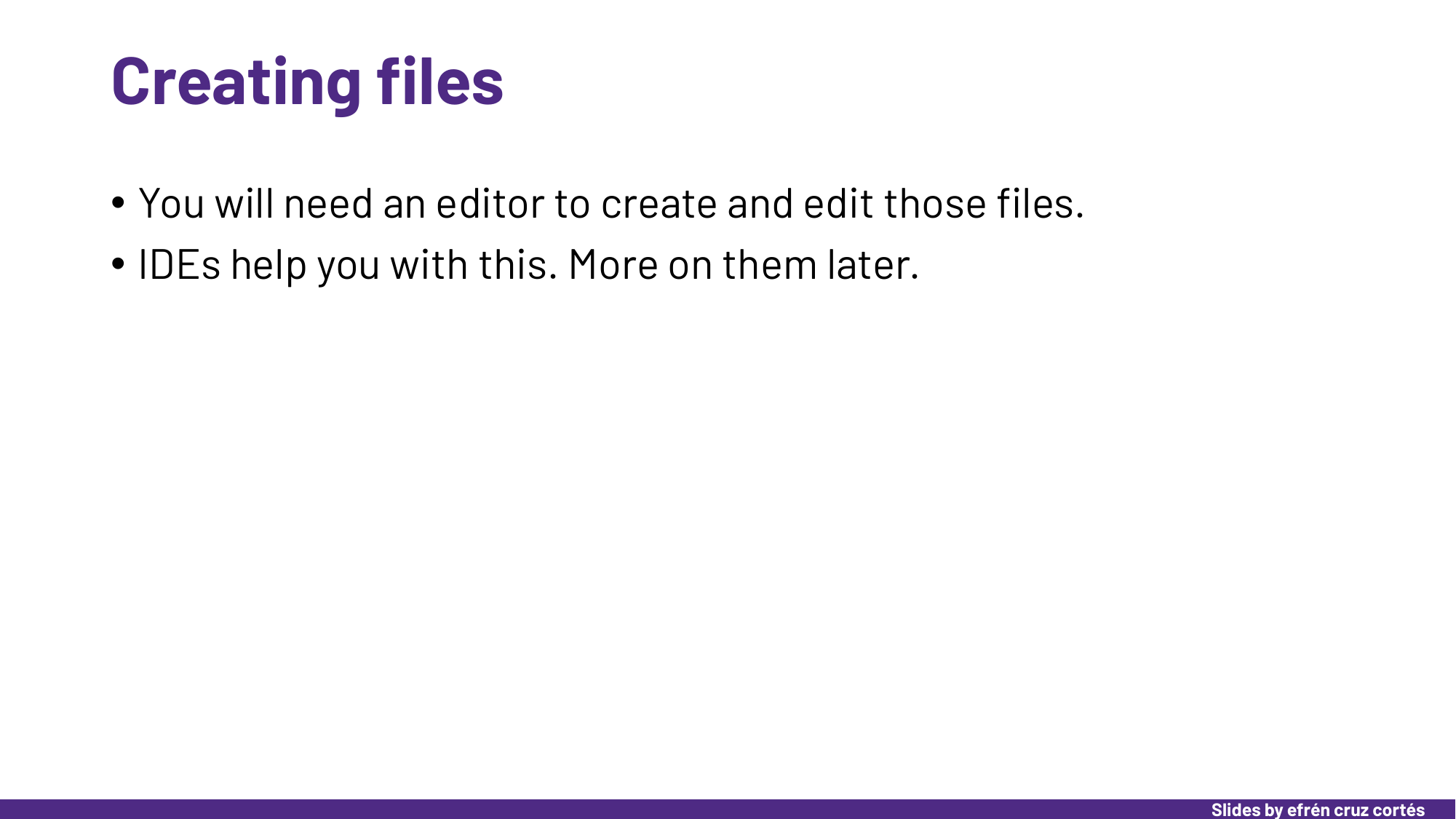

# Creating files
You will need an editor to create and edit those files.
IDEs help you with this. More on them later.